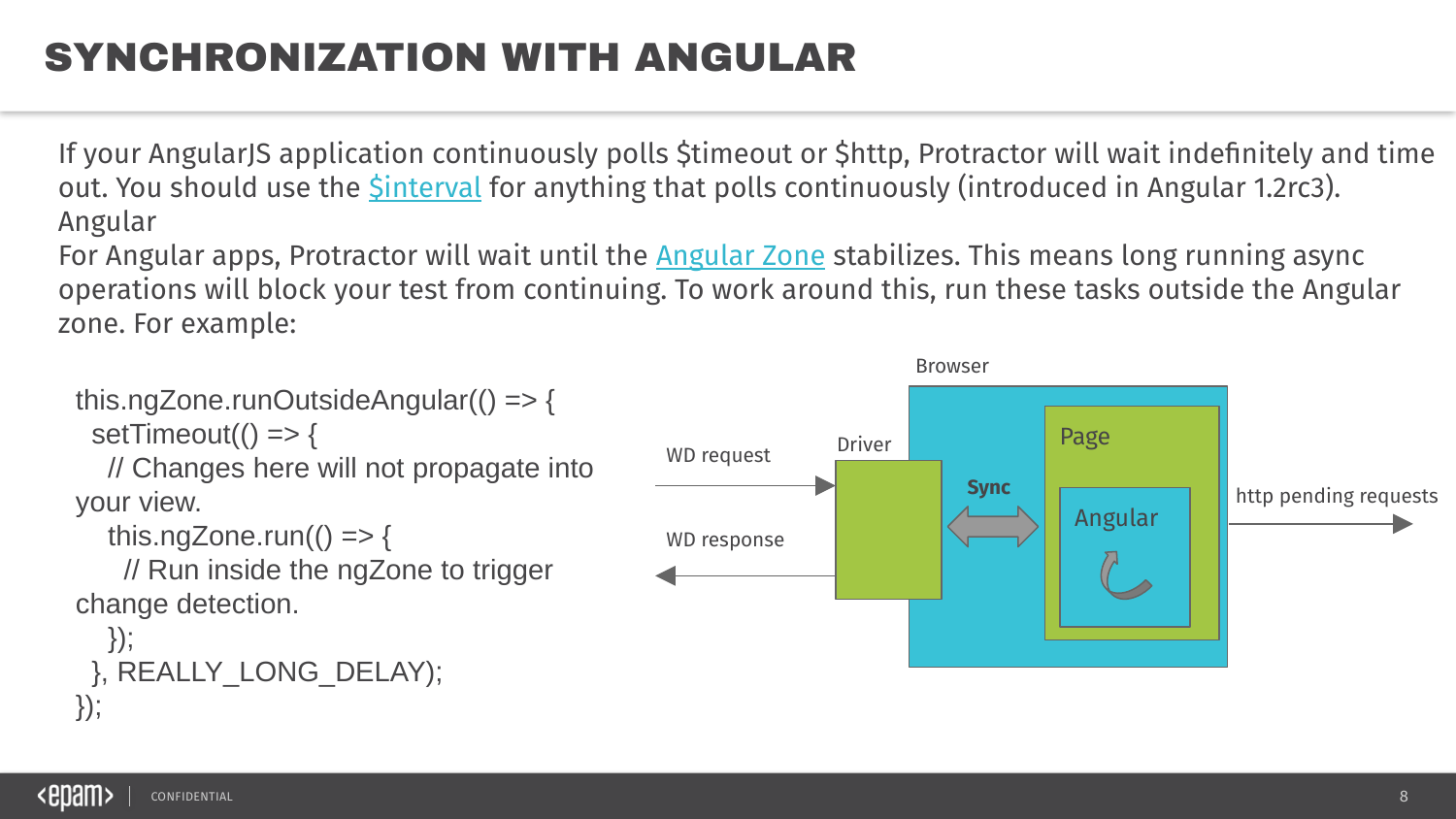

SYNCHRONIZATION WITH ANGULAR

If your AngularJS application continuously polls $timeout or $http, Protractor will wait indefinitely and time out. You should use the $interval for anything that polls continuously (introduced in Angular 1.2rc3).
Angular
For Angular apps, Protractor will wait until the Angular Zone stabilizes. This means long running async operations will block your test from continuing. To work around this, run these tasks outside the Angular zone. For example:

Browser

Page
Driver
WD request
Sync

http pending requests
Angular

WD response

this.ngZone.runOutsideAngular(() => {
  setTimeout(() => {
    // Changes here will not propagate into your view.
    this.ngZone.run(() => {
      // Run inside the ngZone to trigger change detection.
    });
  }, REALLY_LONG_DELAY);
});